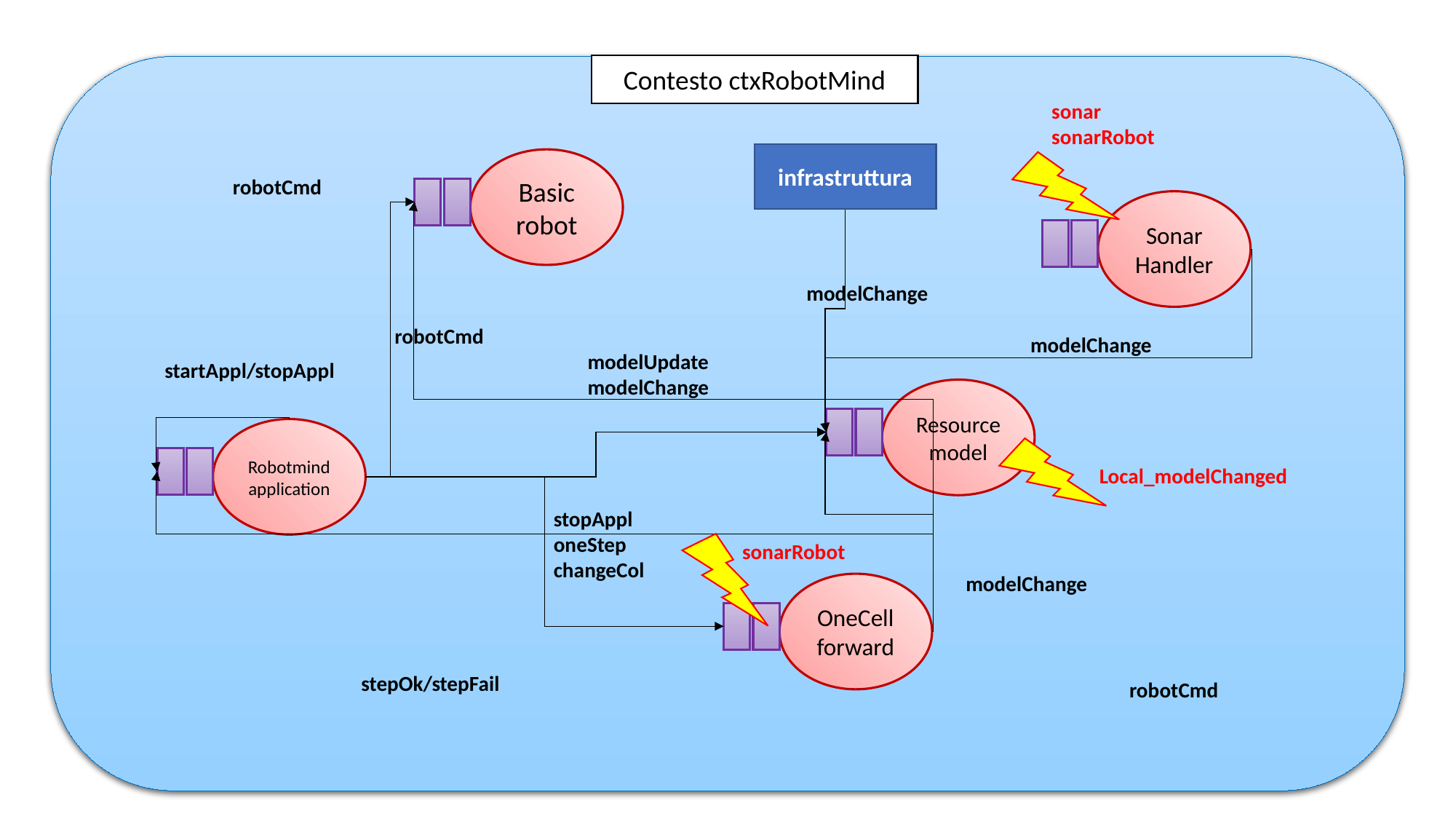

Contesto ctxRobotMind

sonar
sonarRobot
infrastruttura

Basic robot

robotCmd
Sonar
Handler

modelChange
robotCmd
modelChange
modelUpdate
modelChange
startAppl/stopAppl
Resource model

Robotmind
application

Local_modelChanged
stopAppl
oneStep
changeCol
sonarRobot

modelChange
OneCell forward

stepOk/stepFail
robotCmd